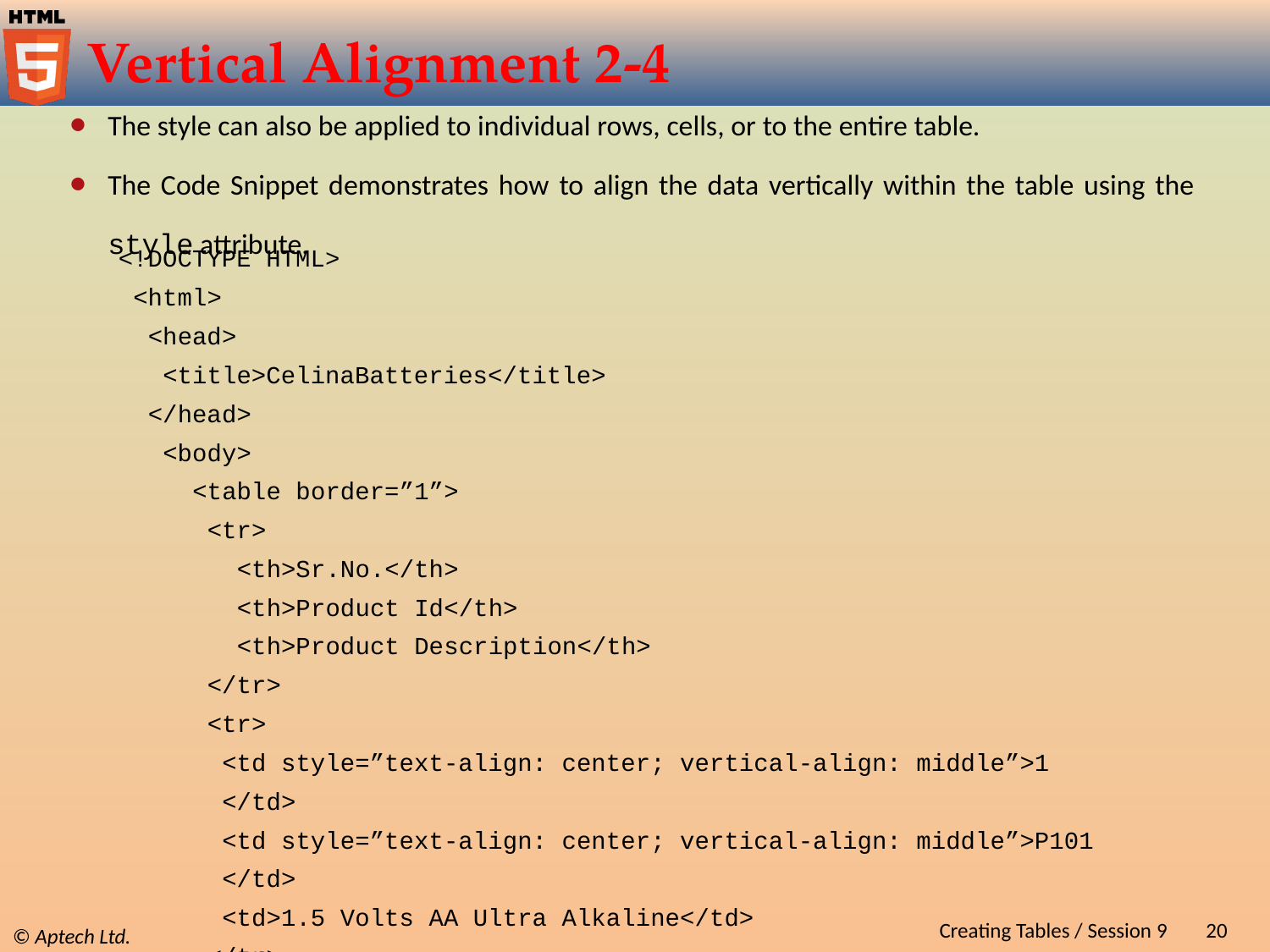

# Vertical Alignment 2-4
The style can also be applied to individual rows, cells, or to the entire table.
The Code Snippet demonstrates how to align the data vertically within the table using the style attribute.
<!DOCTYPE HTML>
 <html>
  <head>
   <title>CelinaBatteries</title>
  </head>
   <body>
     <table border=”1”>
      <tr>
        <th>Sr.No.</th>
        <th>Product Id</th>
        <th>Product Description</th>
      </tr>
      <tr>
       <td style=”text-align: center; vertical-align: middle”>1
       </td>
       <td style=”text-align: center; vertical-align: middle”>P101
       </td>
       <td>1.5 Volts AA Ultra Alkaline</td>
      </tr>
Creating Tables / Session 9
20